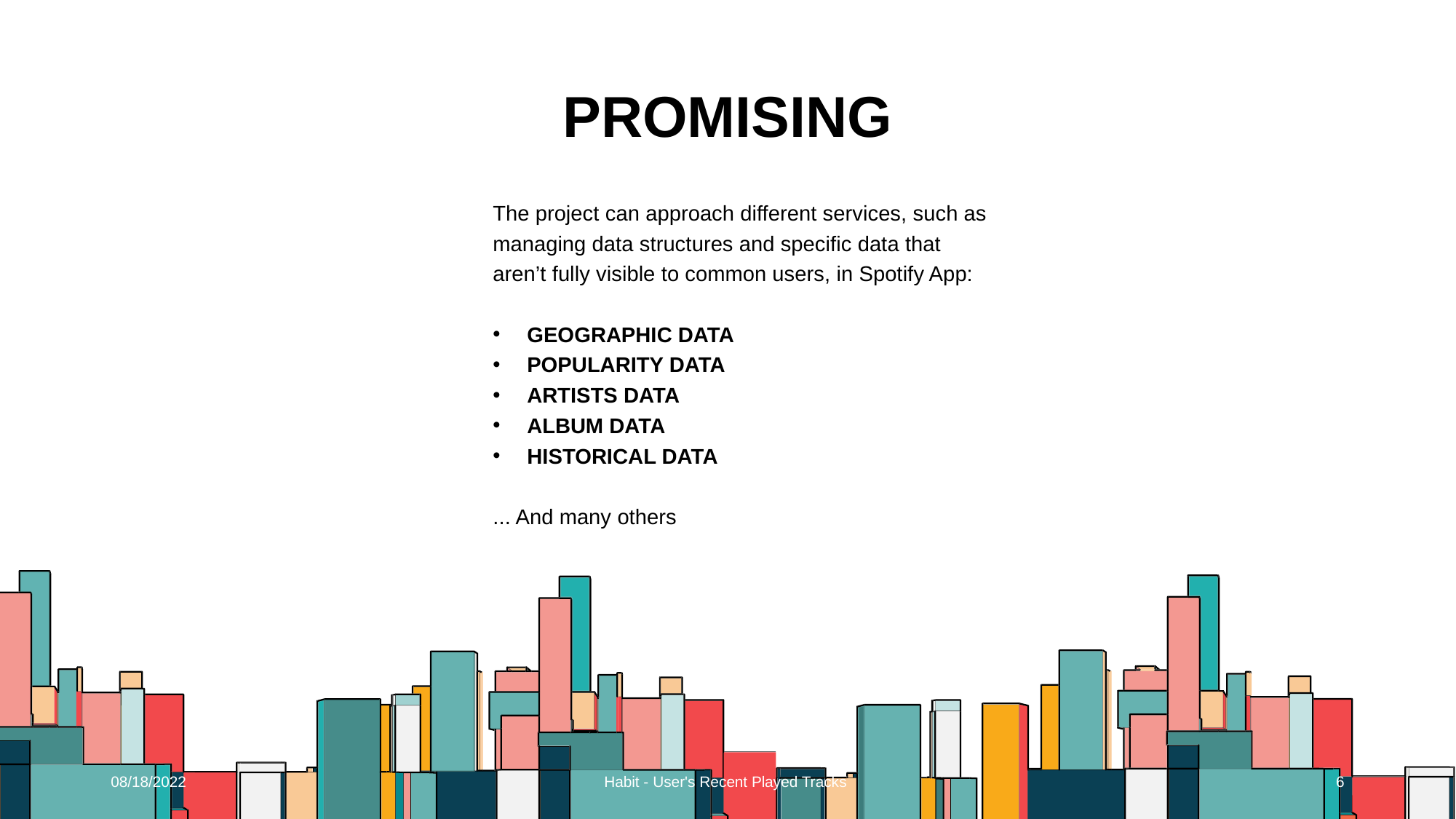

# PROMISING
The project can approach different services, such as managing data structures and specific data that aren’t fully visible to common users, in Spotify App:

GEOGRAPHIC DATA
POPULARITY DATA
ARTISTS DATA
ALBUM DATA
HISTORICAL DATA

... And many others
08/18/2022
Habit - User's Recent Played Tracks
6